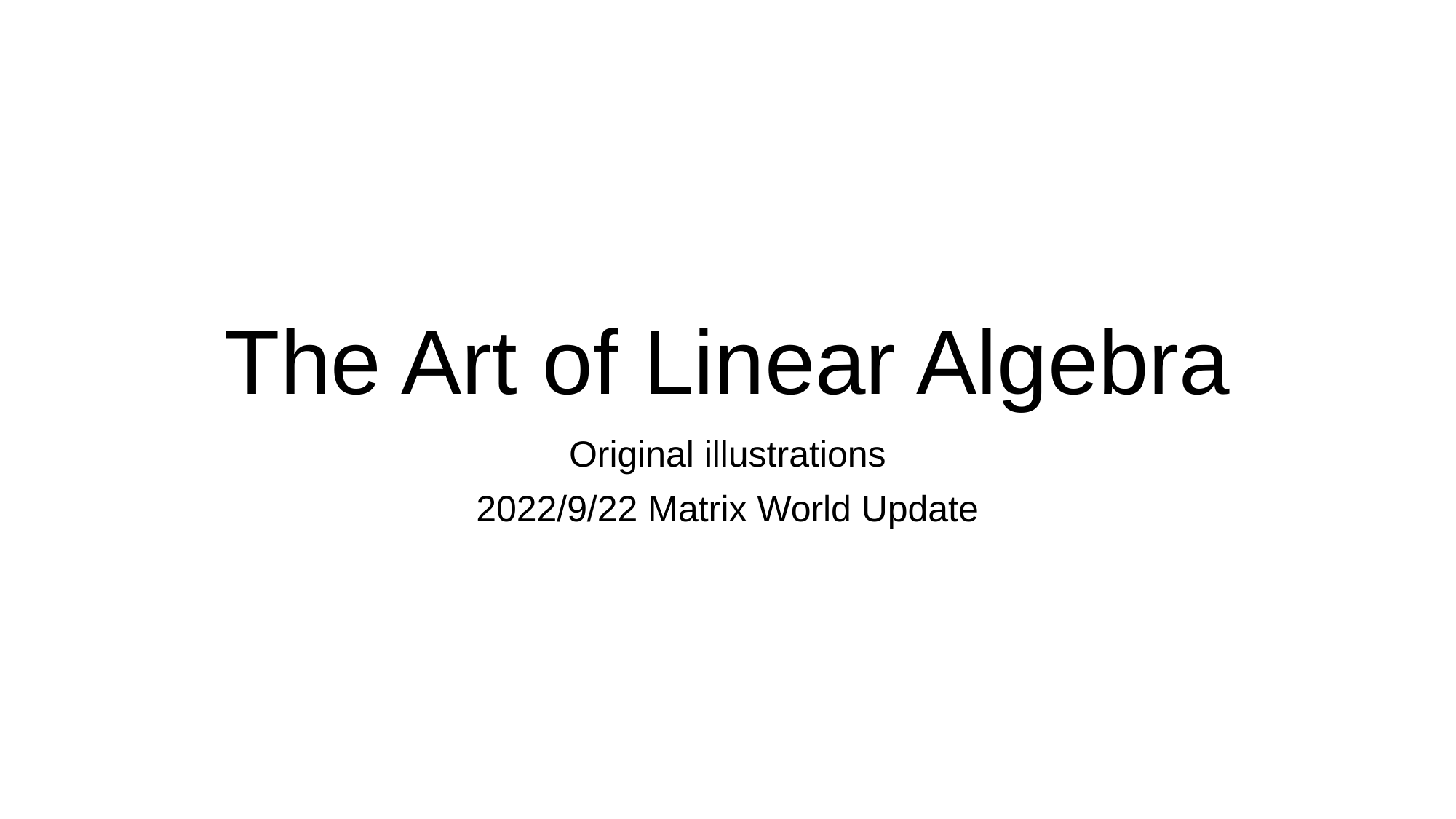

# The Art of Linear Algebra
Original illustrations
2022/9/22 Matrix World Update